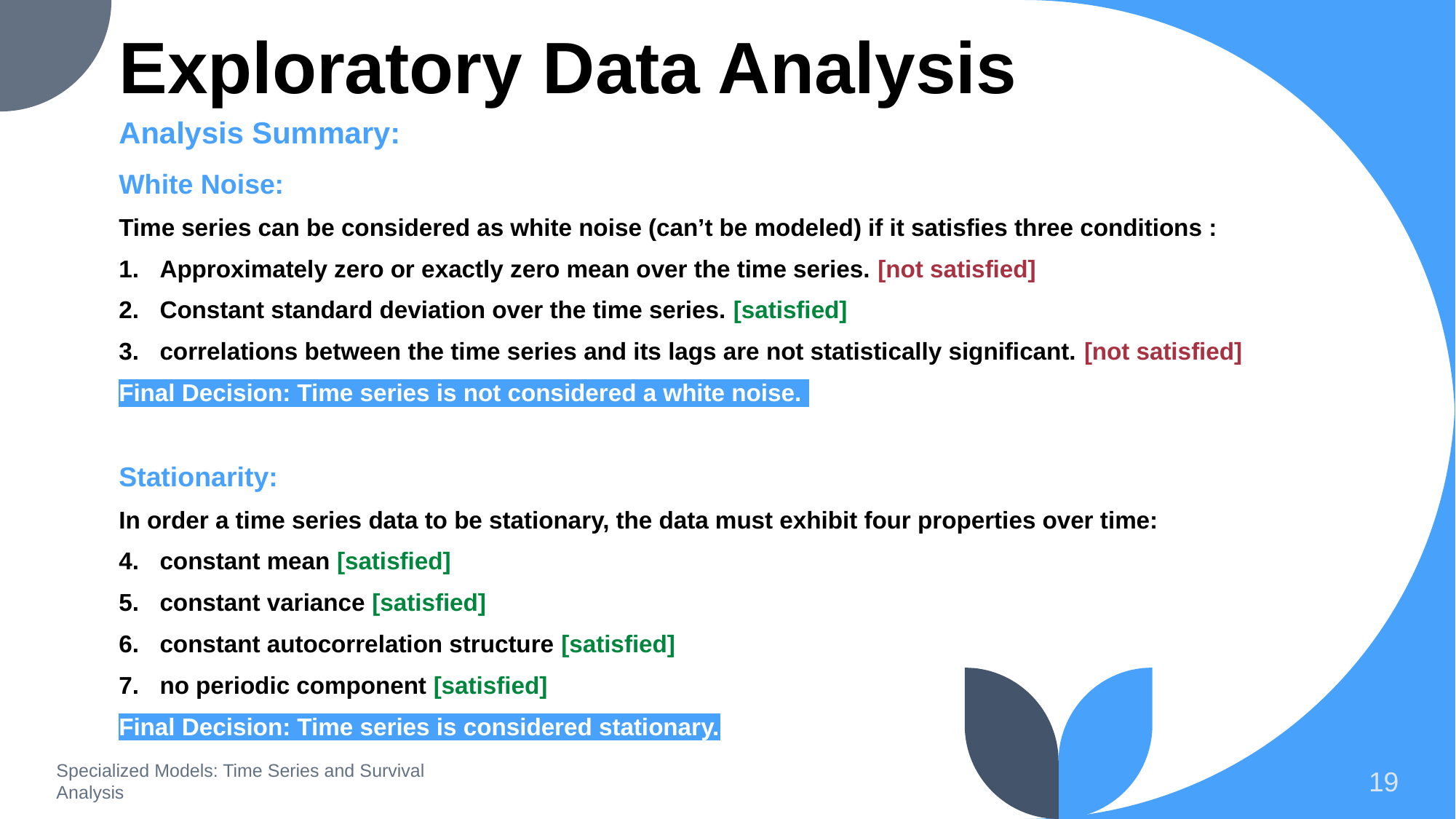

# Exploratory Data Analysis
Analysis Summary:
White Noise:
Time series can be considered as white noise (can’t be modeled) if it satisfies three conditions :
Approximately zero or exactly zero mean over the time series. [not satisfied]
Constant standard deviation over the time series. [satisfied]
correlations between the time series and its lags are not statistically significant. [not satisfied]
Final Decision: Time series is not considered a white noise.

Stationarity:
In order a time series data to be stationary, the data must exhibit four properties over time:
constant mean [satisfied]
constant variance [satisfied]
constant autocorrelation structure [satisfied]
no periodic component [satisfied]
Final Decision: Time series is considered stationary.
Specialized Models: Time Series and Survival Analysis
19